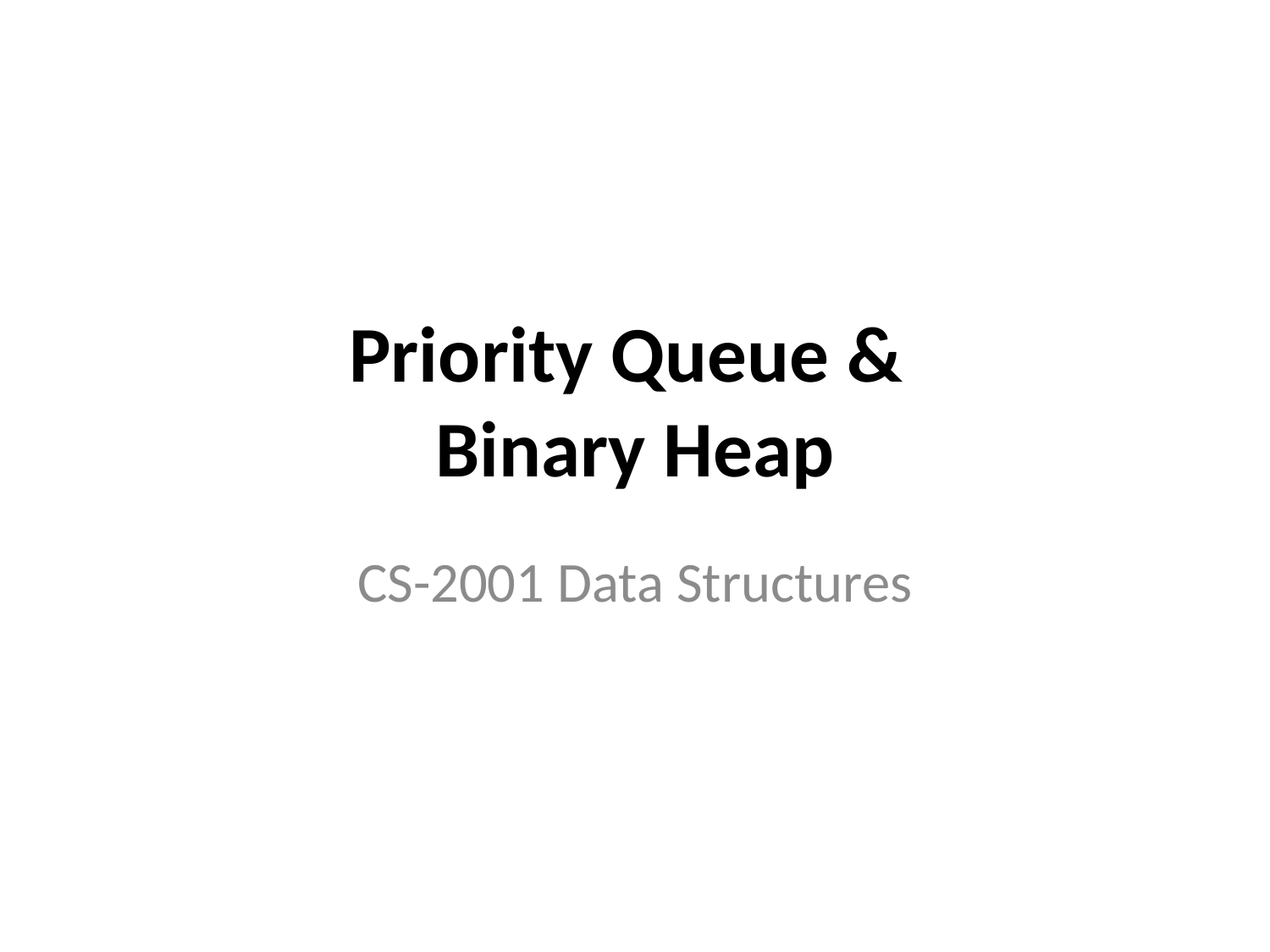

# Priority Queue & Binary Heap
CS-2001 Data Structures